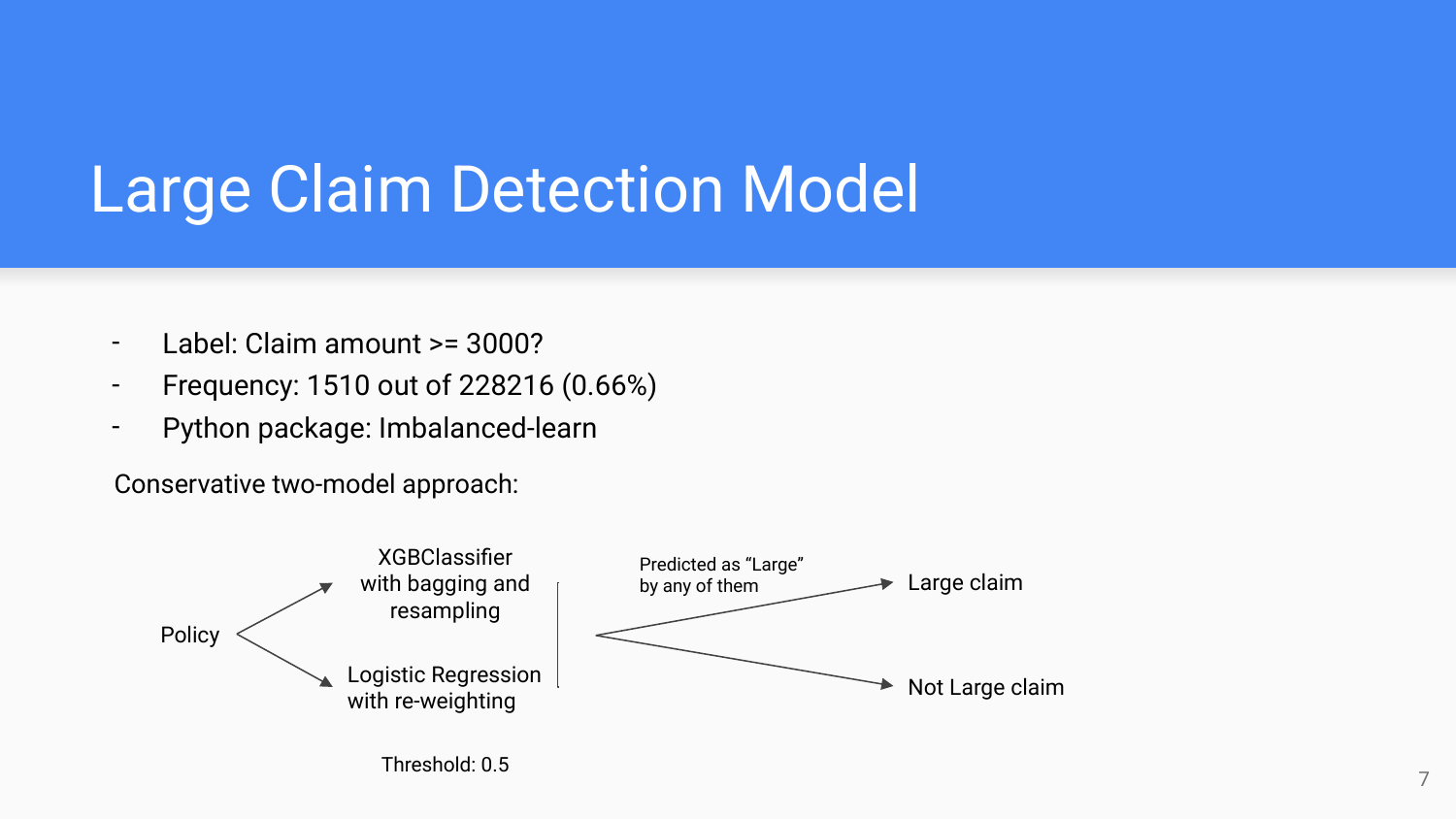

# Large Claim Detection Model
Label: Claim amount >= 3000?
Frequency: 1510 out of 228216 (0.66%)
Python package: Imbalanced-learn
Conservative two-model approach:
XGBClassifier
with bagging and resampling
Predicted as “Large” by any of them
Large claim

Policy
Logistic Regression
with re-weighting
Not Large claim
Threshold: 0.5
7